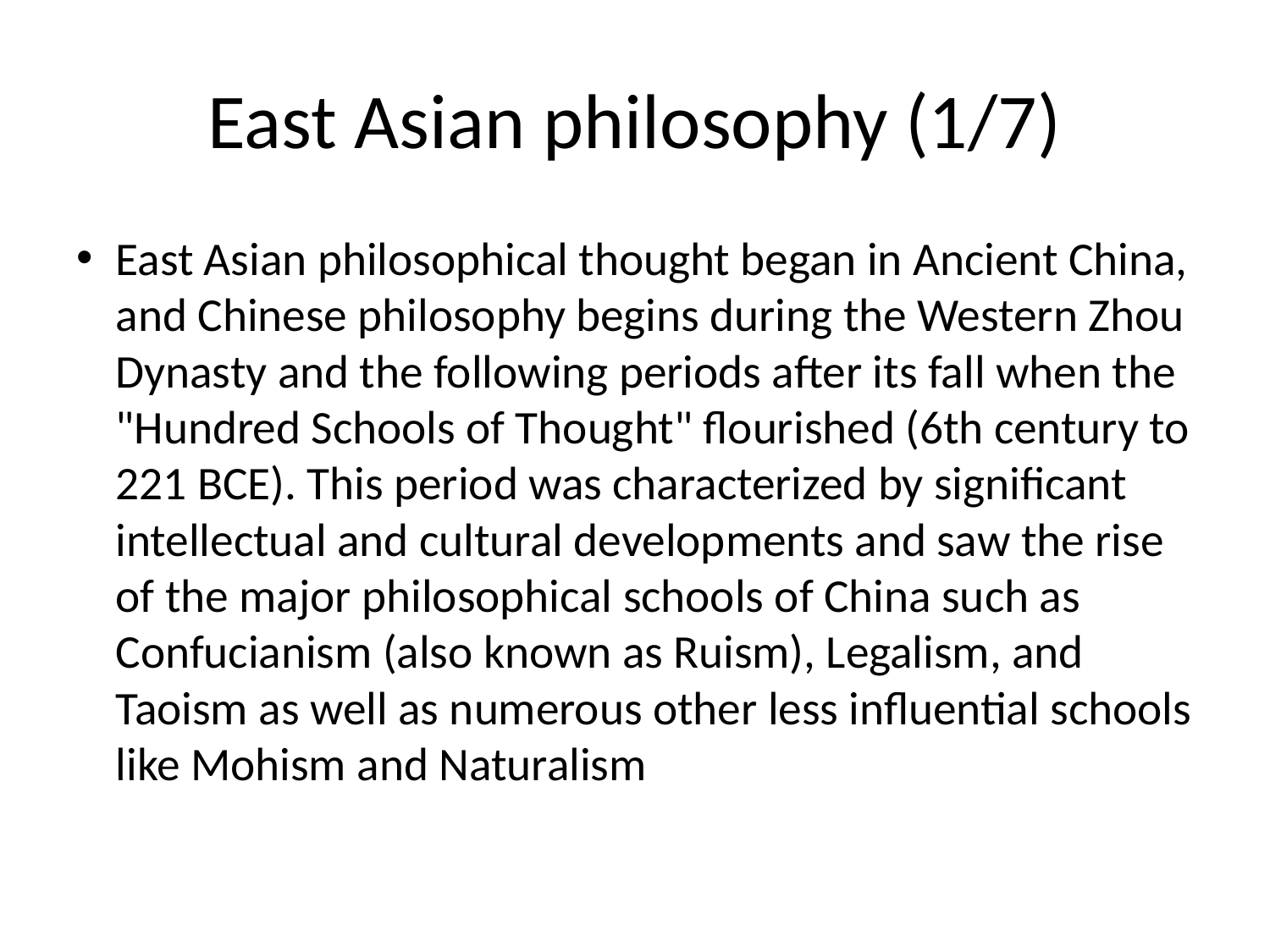

# East Asian philosophy (1/7)
East Asian philosophical thought began in Ancient China, and Chinese philosophy begins during the Western Zhou Dynasty and the following periods after its fall when the "Hundred Schools of Thought" flourished (6th century to 221 BCE). This period was characterized by significant intellectual and cultural developments and saw the rise of the major philosophical schools of China such as Confucianism (also known as Ruism), Legalism, and Taoism as well as numerous other less influential schools like Mohism and Naturalism